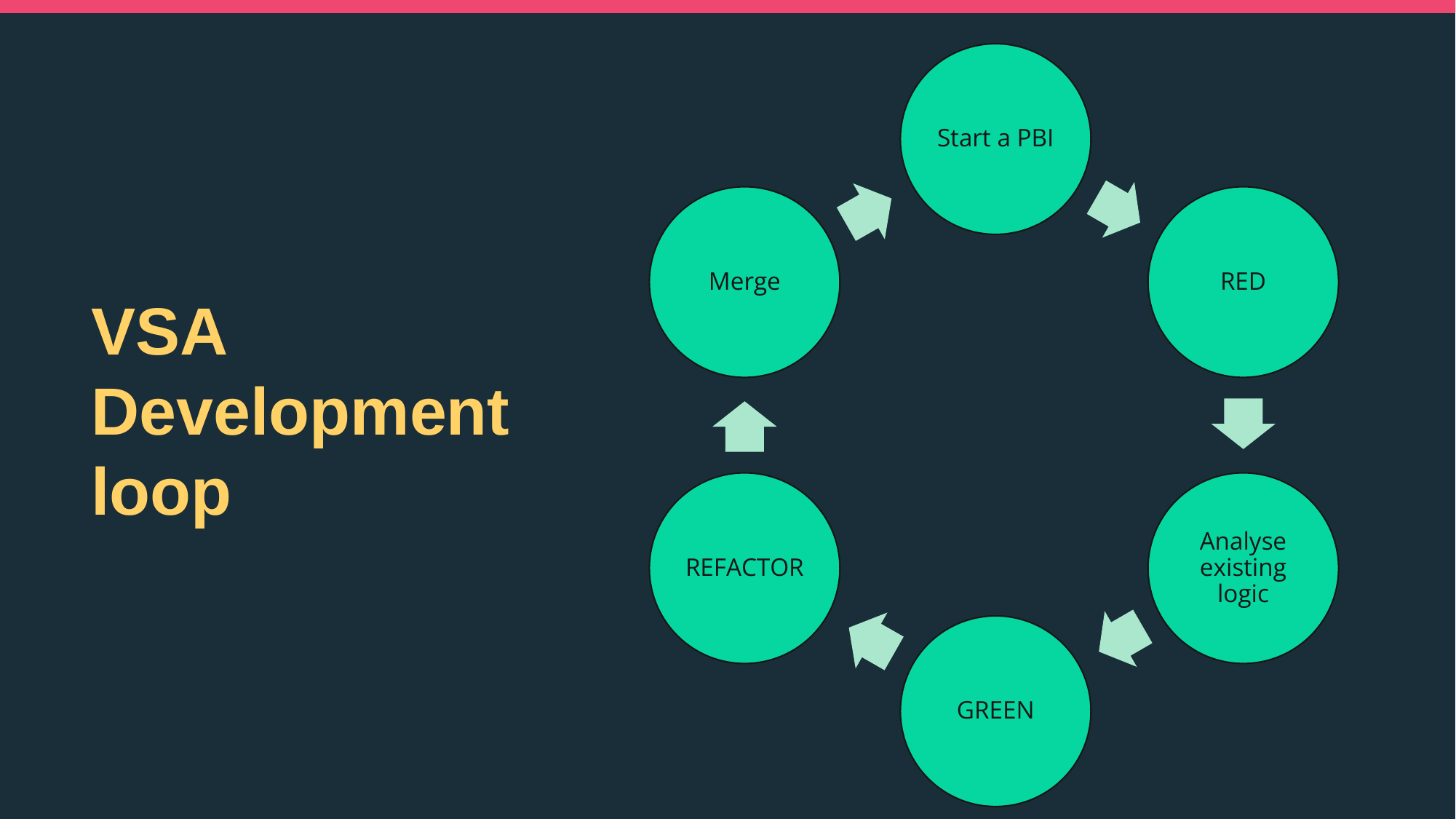

Start a PBI

RED

Analyse existing logic

GREEN

REFACTOR

Merge

VSA
Development loop